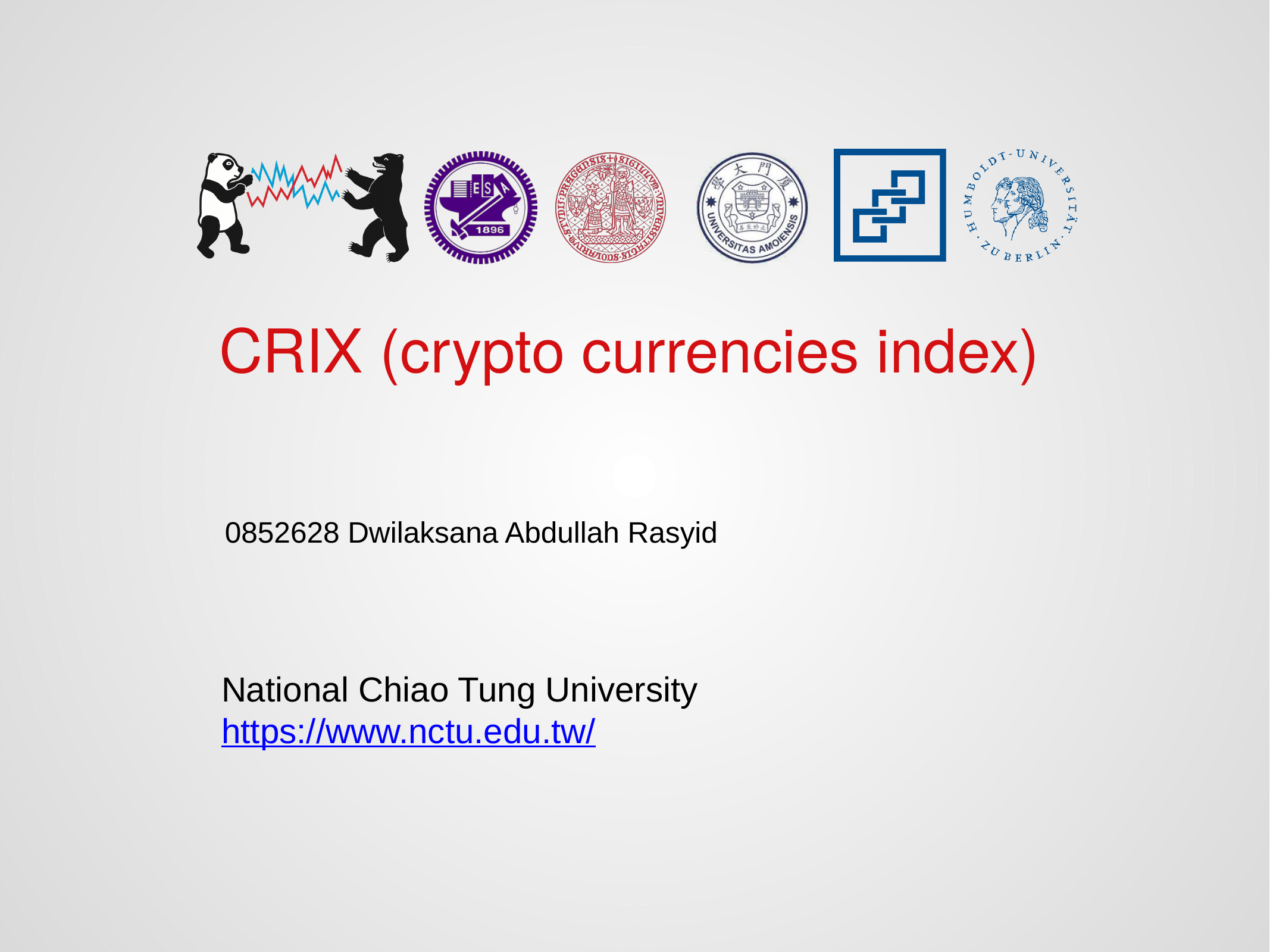

CRIX (crypto currencies index)
0852628 Dwilaksana Abdullah Rasyid